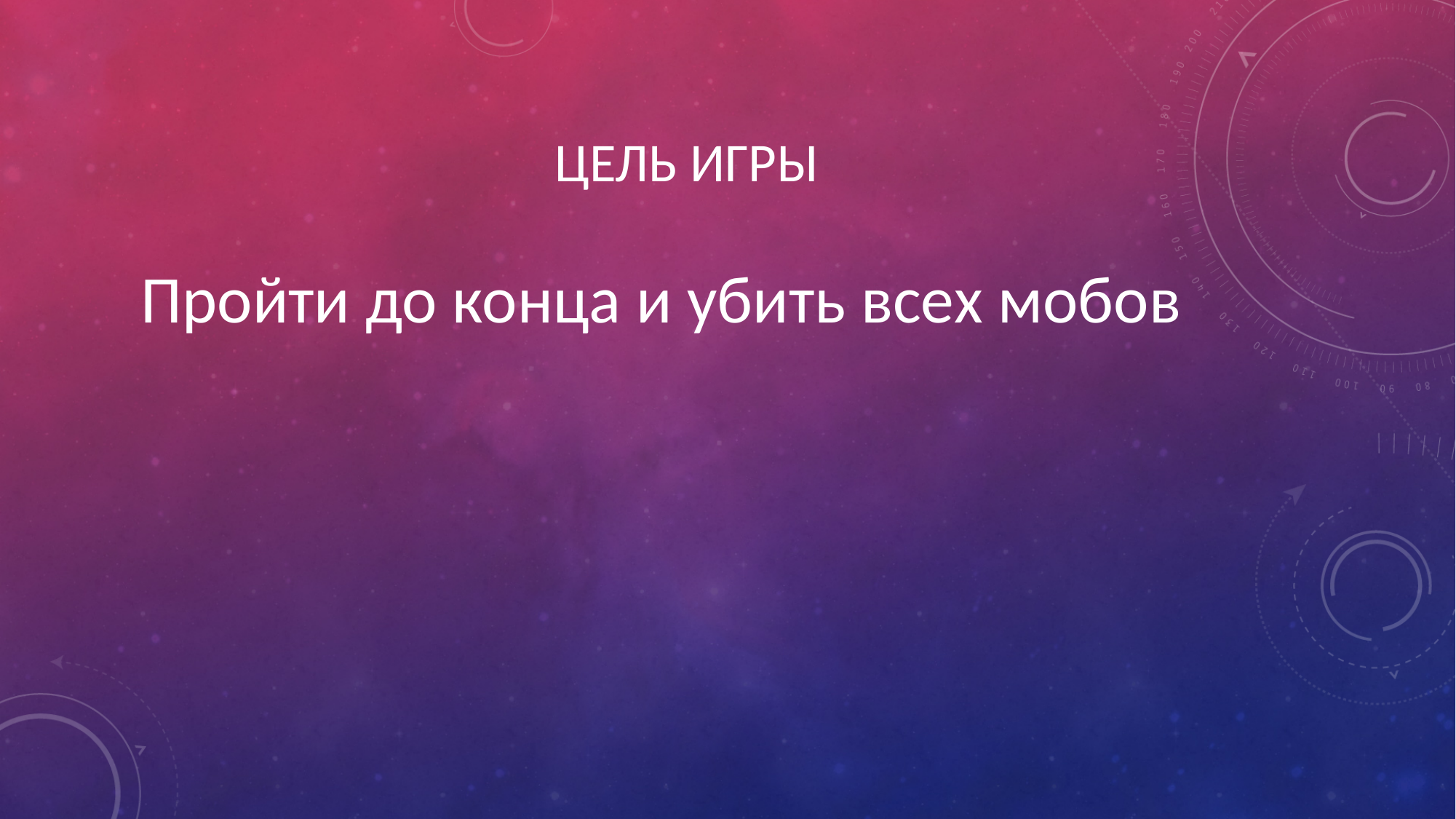

# Цель игры
Пройти до конца и убить всех мобов